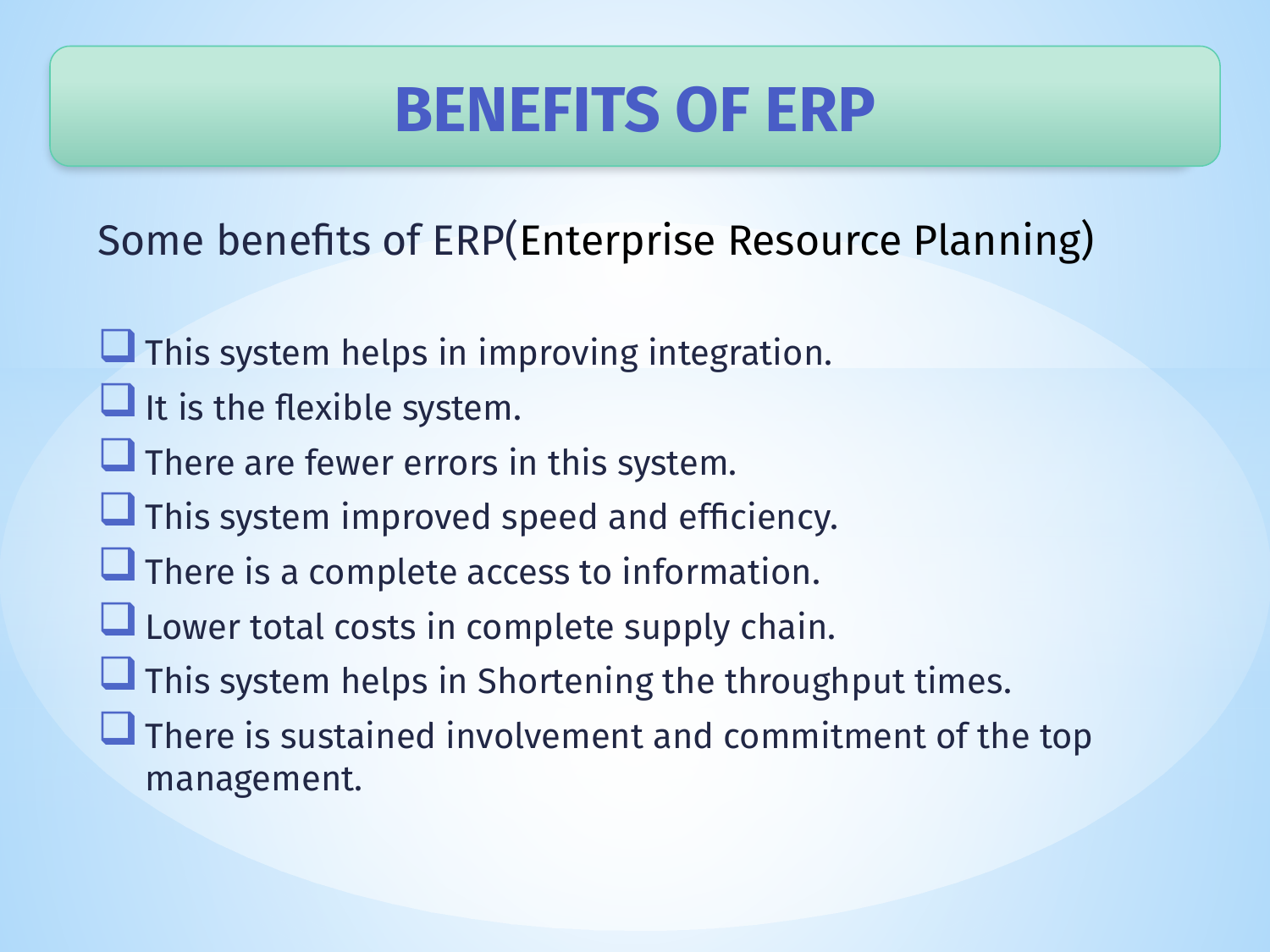

BENEFITS OF erp
Some benefits of ERP(Enterprise Resource Planning)

This system helps in improving integration.
It is the flexible system.
There are fewer errors in this system.
This system improved speed and efficiency.
There is a complete access to information.
Lower total costs in complete supply chain.
This system helps in Shortening the throughput times.
There is sustained involvement and commitment of the top management.